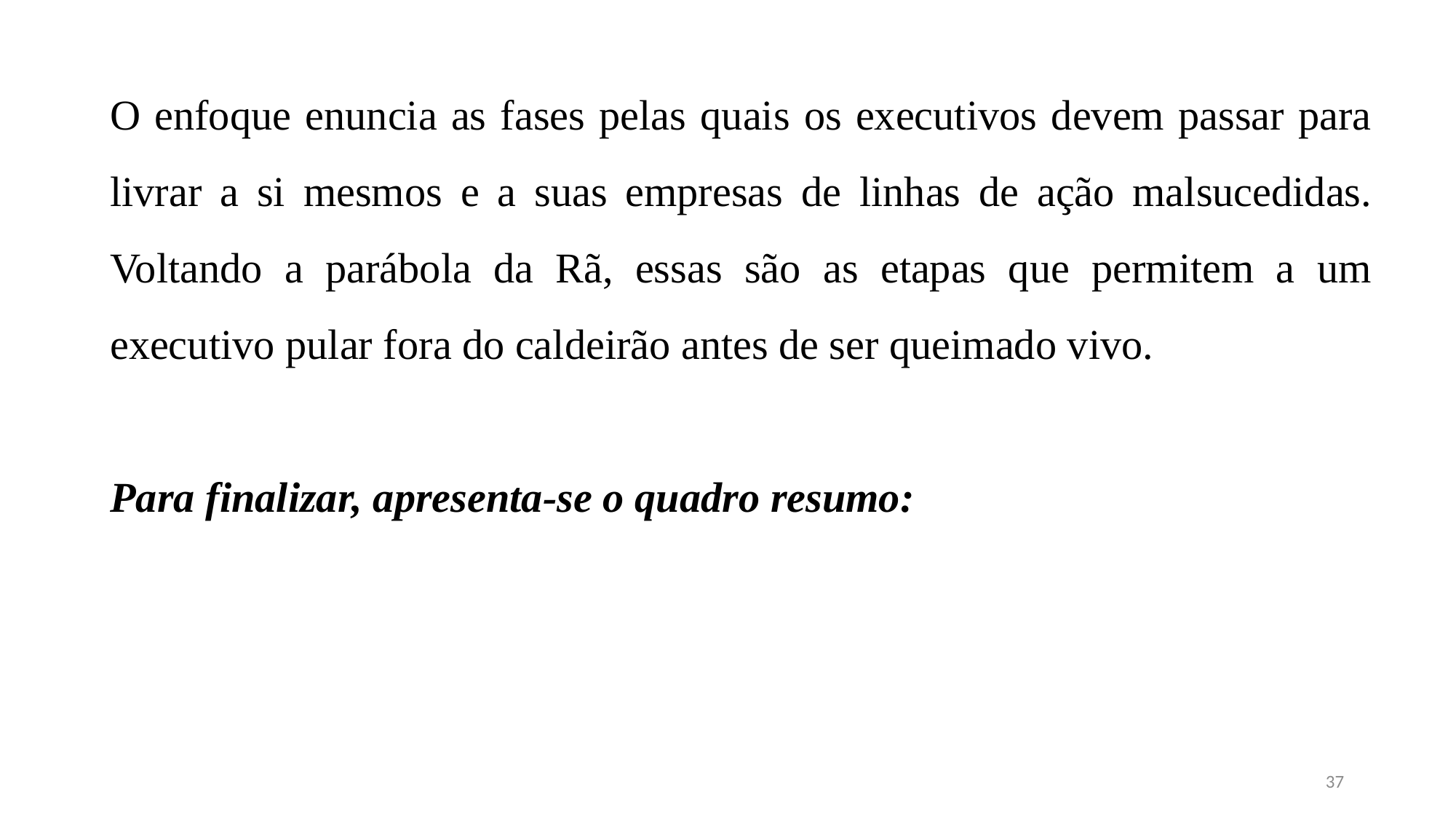

O enfoque enuncia as fases pelas quais os executivos devem passar para livrar a si mesmos e a suas empresas de linhas de ação malsucedidas. Voltando a parábola da Rã, essas são as etapas que permitem a um executivo pular fora do caldeirão antes de ser queimado vivo.

Para finalizar, apresenta-se o quadro resumo:
37